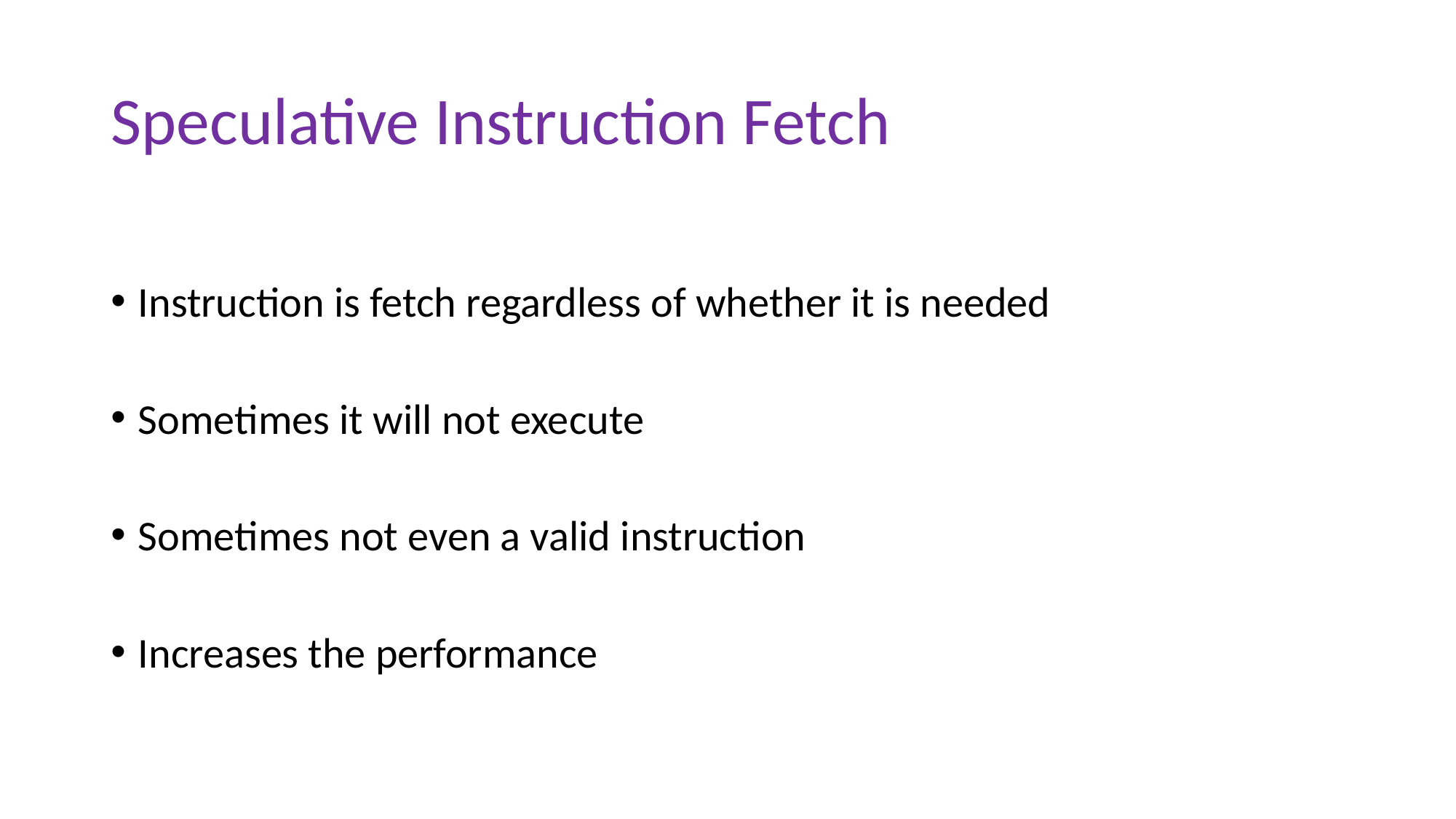

# Speculative Instruction Fetch
Instruction is fetch regardless of whether it is needed
Sometimes it will not execute
Sometimes not even a valid instruction
Increases the performance